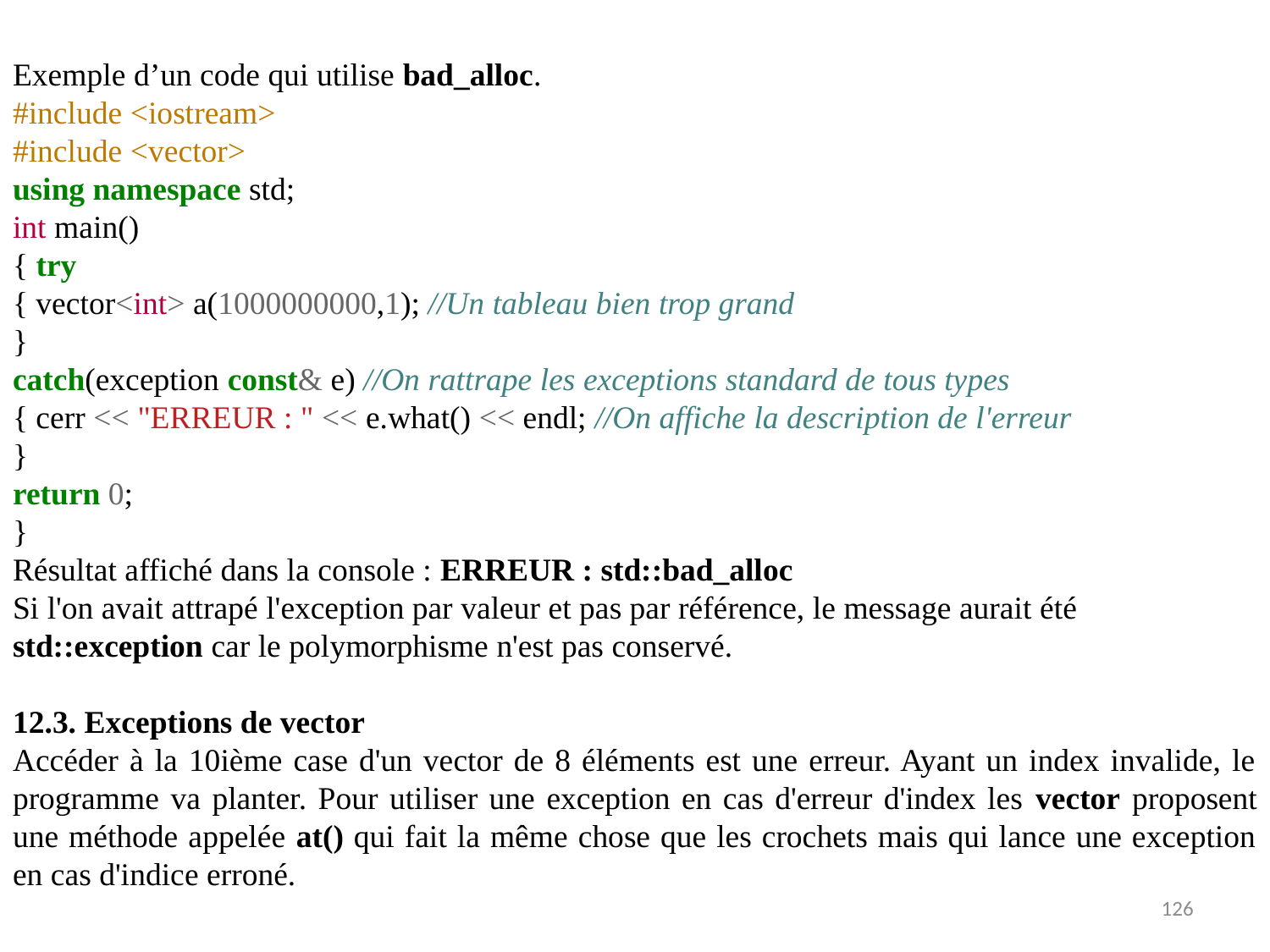

Exemple d’un code qui utilise bad_alloc.
#include <iostream>
#include <vector>
using namespace std;
int main()
{ try
{ vector<int> a(1000000000,1); //Un tableau bien trop grand
}
catch(exception const& e) //On rattrape les exceptions standard de tous types
{ cerr << "ERREUR : " << e.what() << endl; //On affiche la description de l'erreur
}
return 0;
}
Résultat affiché dans la console : ERREUR : std::bad_alloc
Si l'on avait attrapé l'exception par valeur et pas par référence, le message aurait été std::exception car le polymorphisme n'est pas conservé.

12.3. Exceptions de vector
Accéder à la 10ième case d'un vector de 8 éléments est une erreur. Ayant un index invalide, le programme va planter. Pour utiliser une exception en cas d'erreur d'index les vector proposent une méthode appelée at() qui fait la même chose que les crochets mais qui lance une exception en cas d'indice erroné.
126